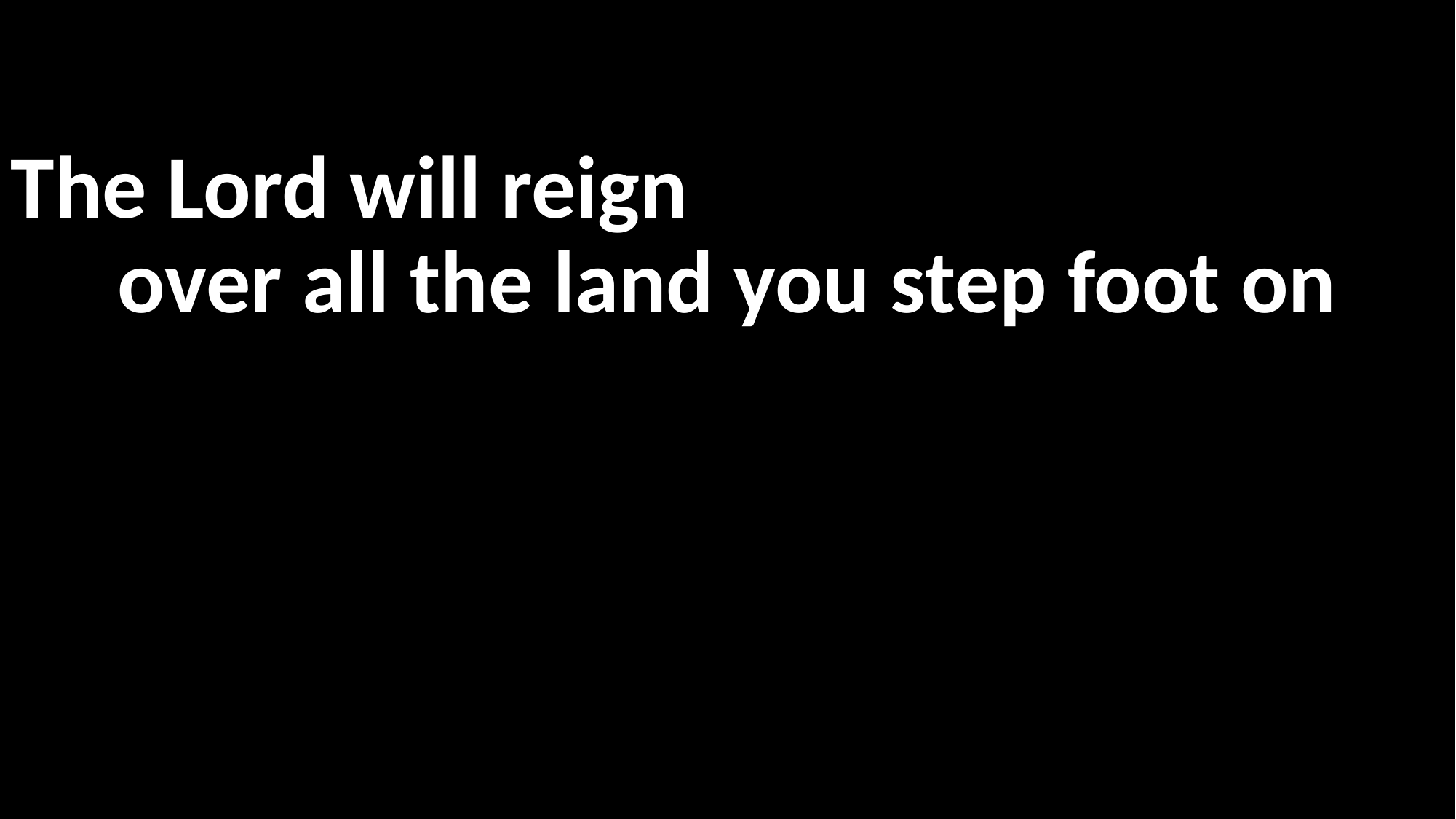

The Lord will reign
over all the land you step foot on